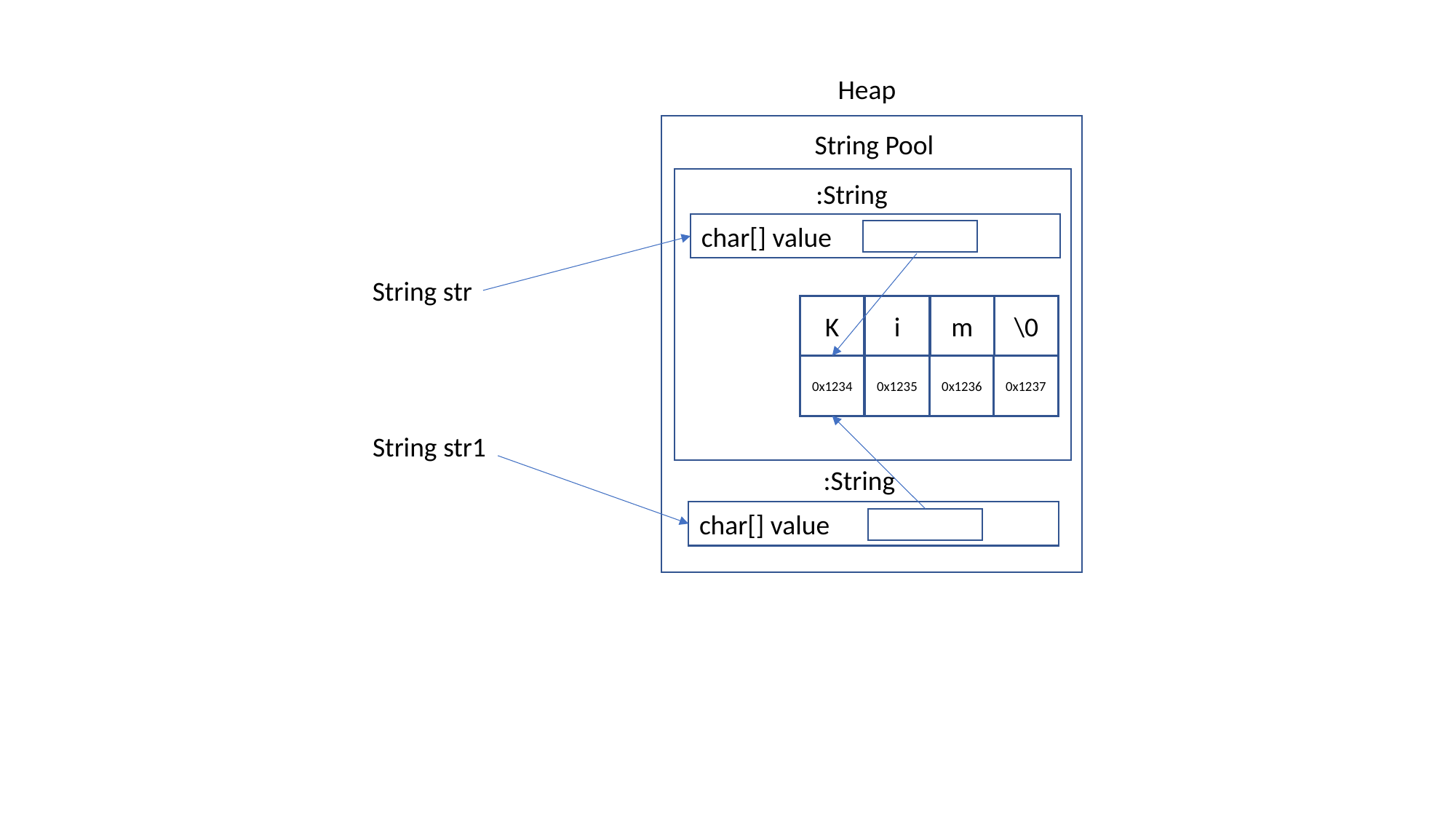

Heap

String Pool

:String
char[] value

String str
K
i
m
\0
0x1237
0x1234
0x1235
0x1236
String str1
:String
char[] value